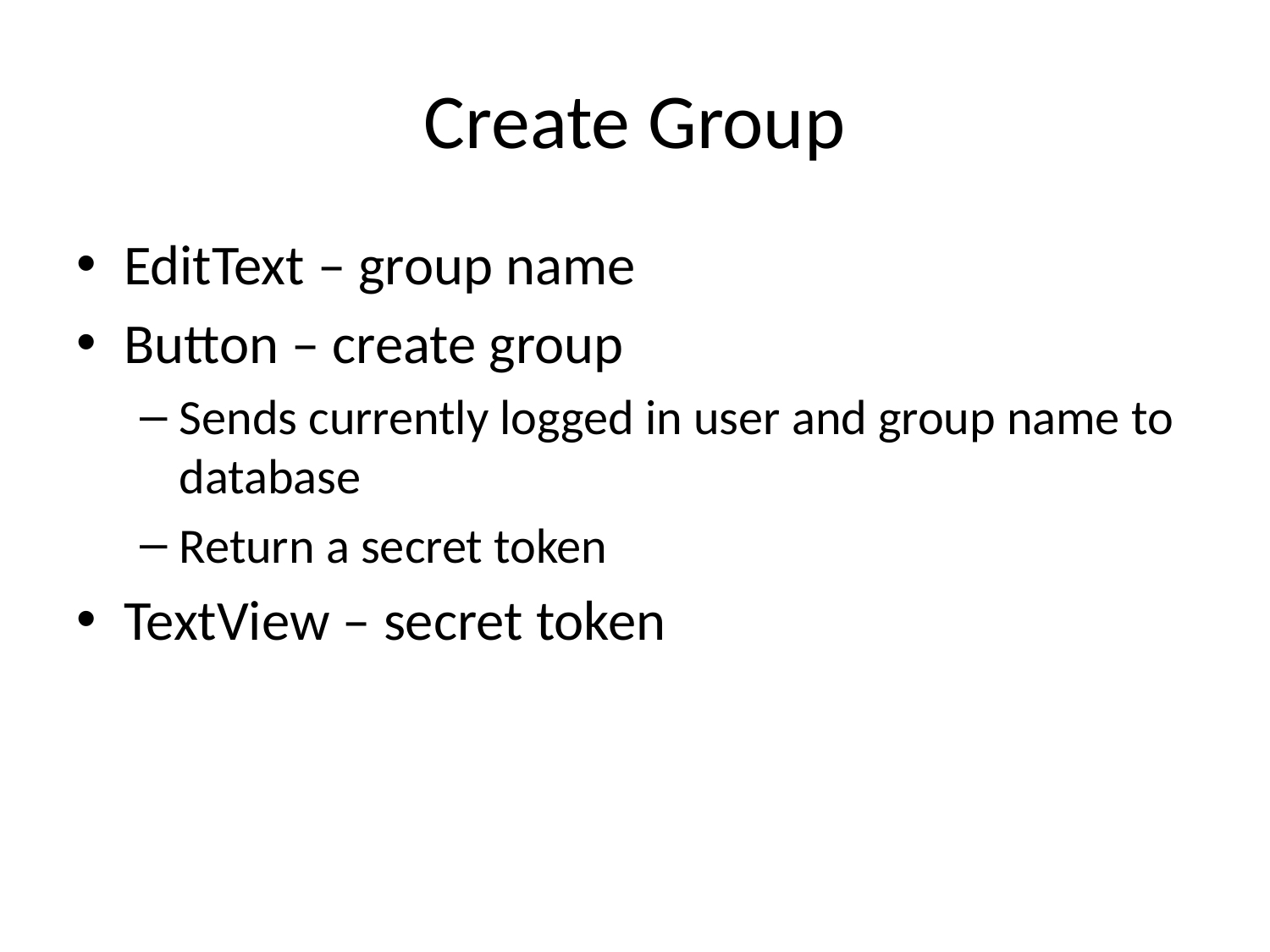

# Create Group
EditText – group name
Button – create group
Sends currently logged in user and group name to database
Return a secret token
TextView – secret token